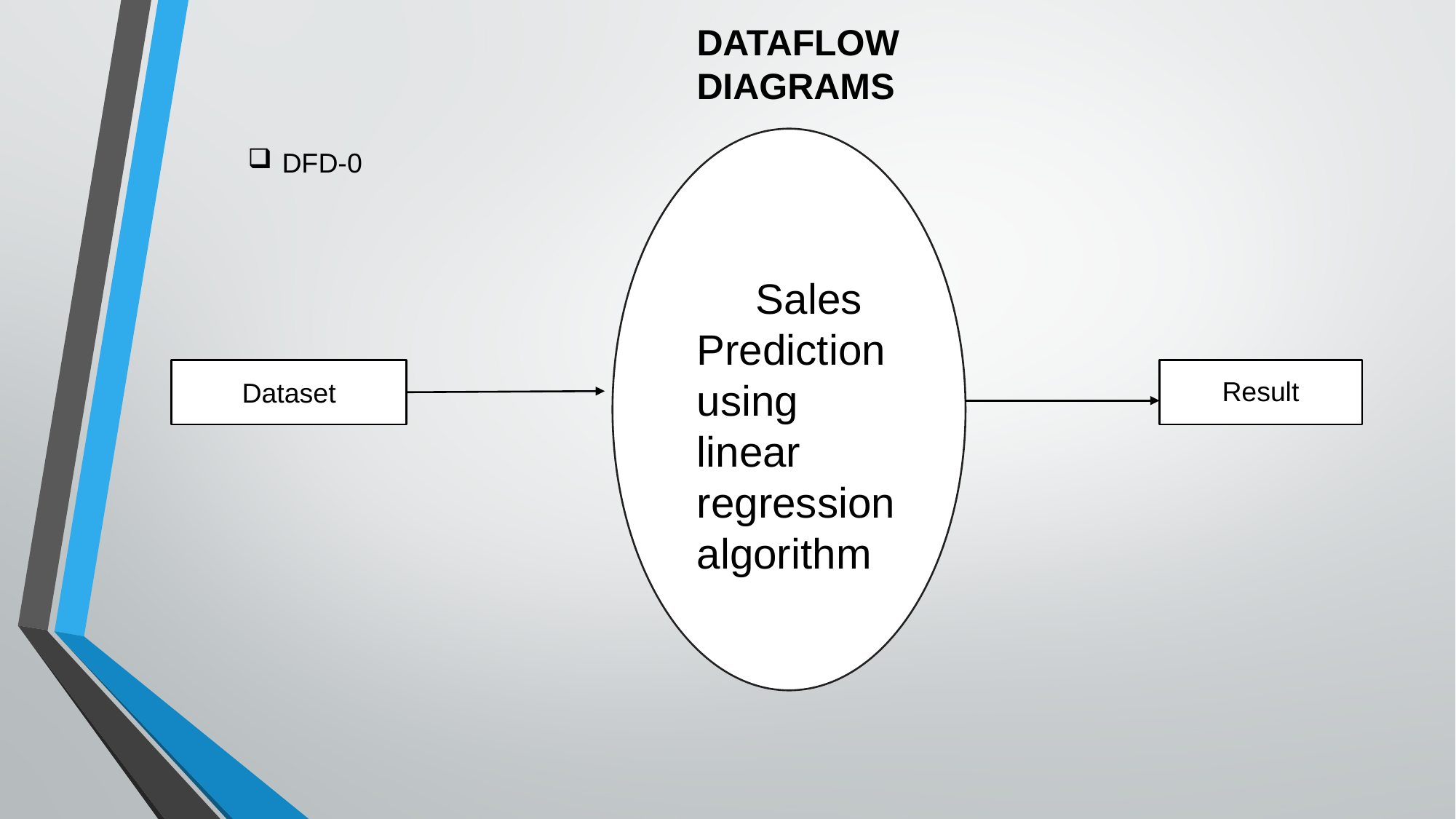

DATAFLOW DIAGRAMS

DFD-0
     Sales Prediction using linear regression algorithm
Dataset

Result